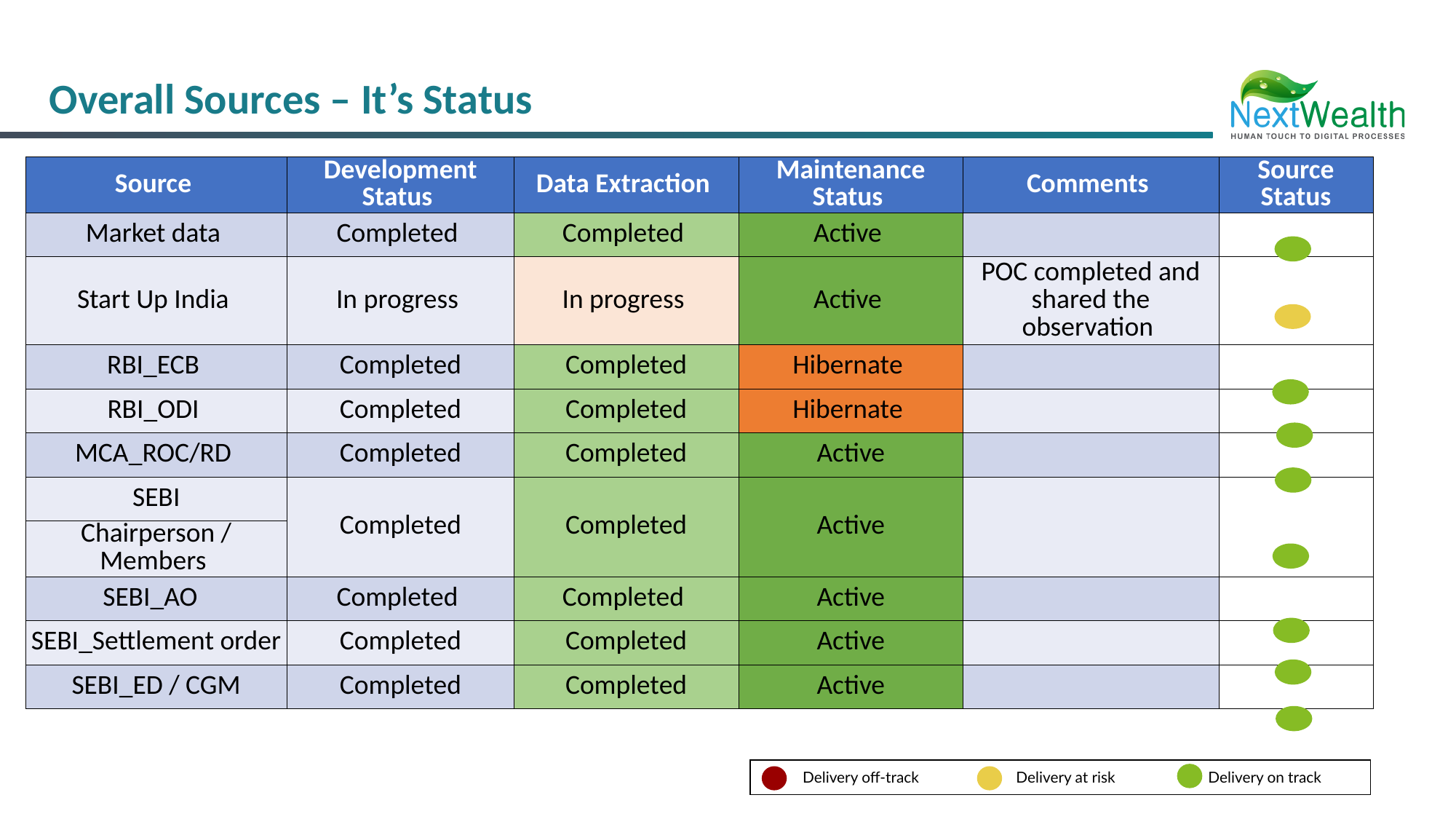

Overall Sources – It’s Status
| Source | Development Status | Data Extraction | Maintenance Status | Comments | Source Status |
| --- | --- | --- | --- | --- | --- |
| Market data | Completed | Completed | Active |  |  |
| Start Up India | In progress | In progress | Active | POC completed and shared the observation |  |
| RBI\_ECB | Completed | Completed | Hibernate |  |  |
| RBI\_ODI | Completed | Completed | Hibernate |  |  |
| MCA\_ROC/RD | Completed | Completed | Active |  |  |
| SEBI | Completed | Completed | Active |  |  |
| Chairperson / Members |  |  |  |  |  |
| SEBI\_AO | Completed | Completed | Active |  |  |
| SEBI\_Settlement order | Completed | Completed | Active |  |  |
| SEBI\_ED / CGM | Completed | Completed | Active |  |  |

Delivery off-track
Delivery at risk
Delivery on track